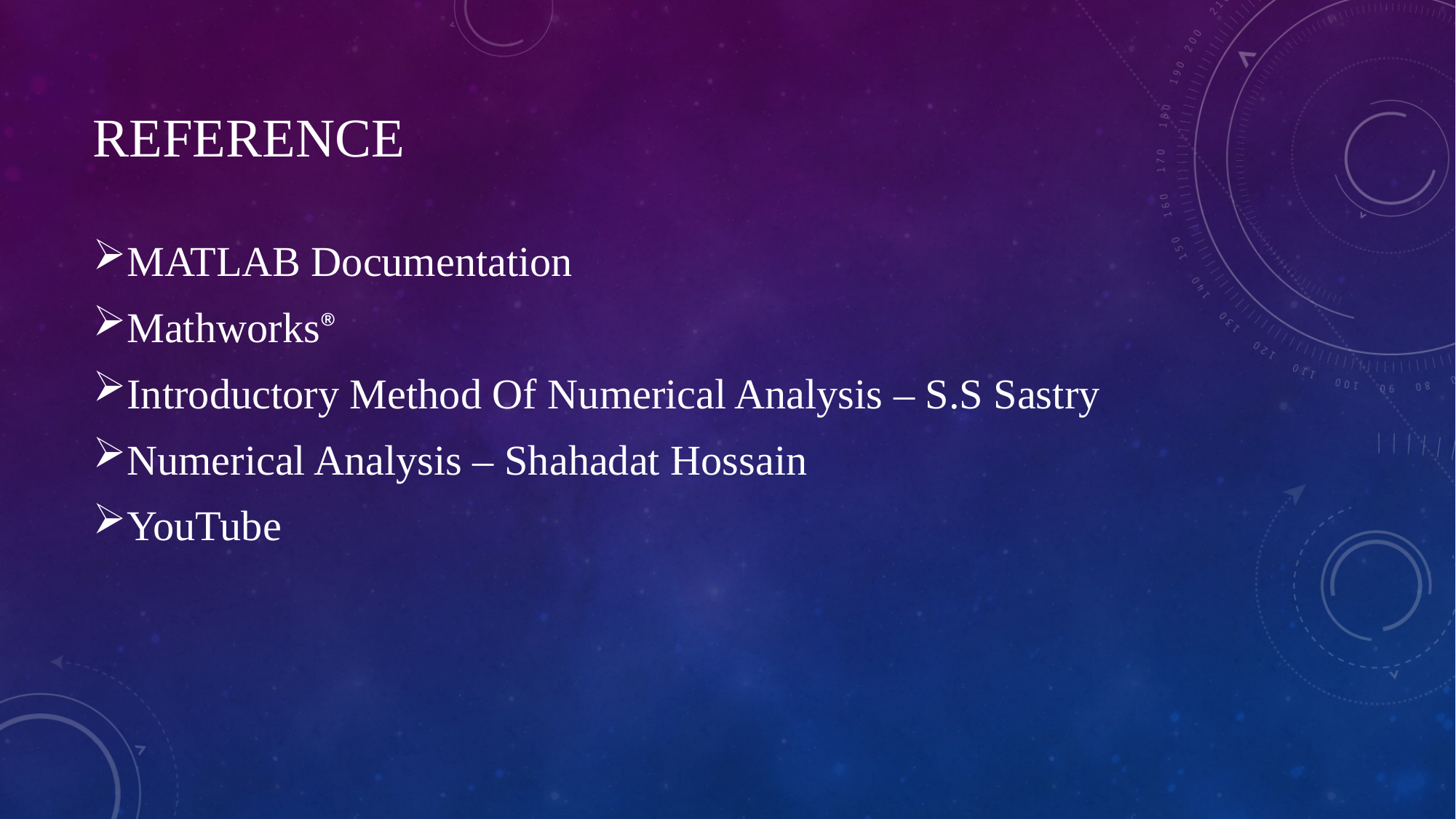

# Reference
MATLAB Documentation
Mathworks®
Introductory Method Of Numerical Analysis – S.S Sastry
Numerical Analysis – Shahadat Hossain
YouTube